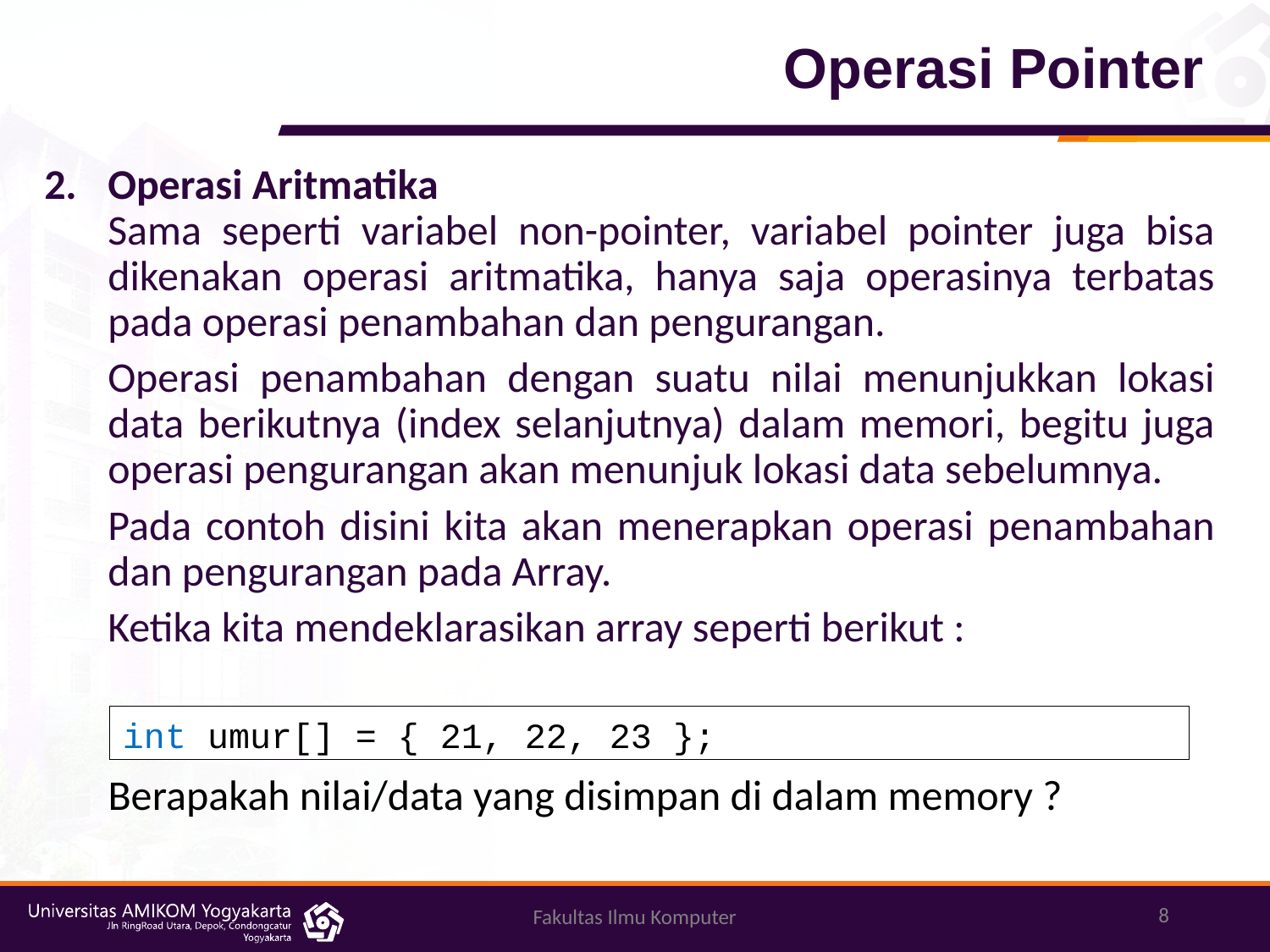

# Operasi Pointer
2. 	Operasi Aritmatika
Sama seperti variabel non-pointer, variabel pointer juga bisa dikenakan operasi aritmatika, hanya saja operasinya terbatas pada operasi penambahan dan pengurangan.
Operasi penambahan dengan suatu nilai menunjukkan lokasi data berikutnya (index selanjutnya) dalam memori, begitu juga operasi pengurangan akan menunjuk lokasi data sebelumnya.
Pada contoh disini kita akan menerapkan operasi penambahan dan pengurangan pada Array.
Ketika kita mendeklarasikan array seperti berikut :

int umur[] = { 21, 22, 23 };
Berapakah nilai/data yang disimpan di dalam memory ?
8
Fakultas Ilmu Komputer